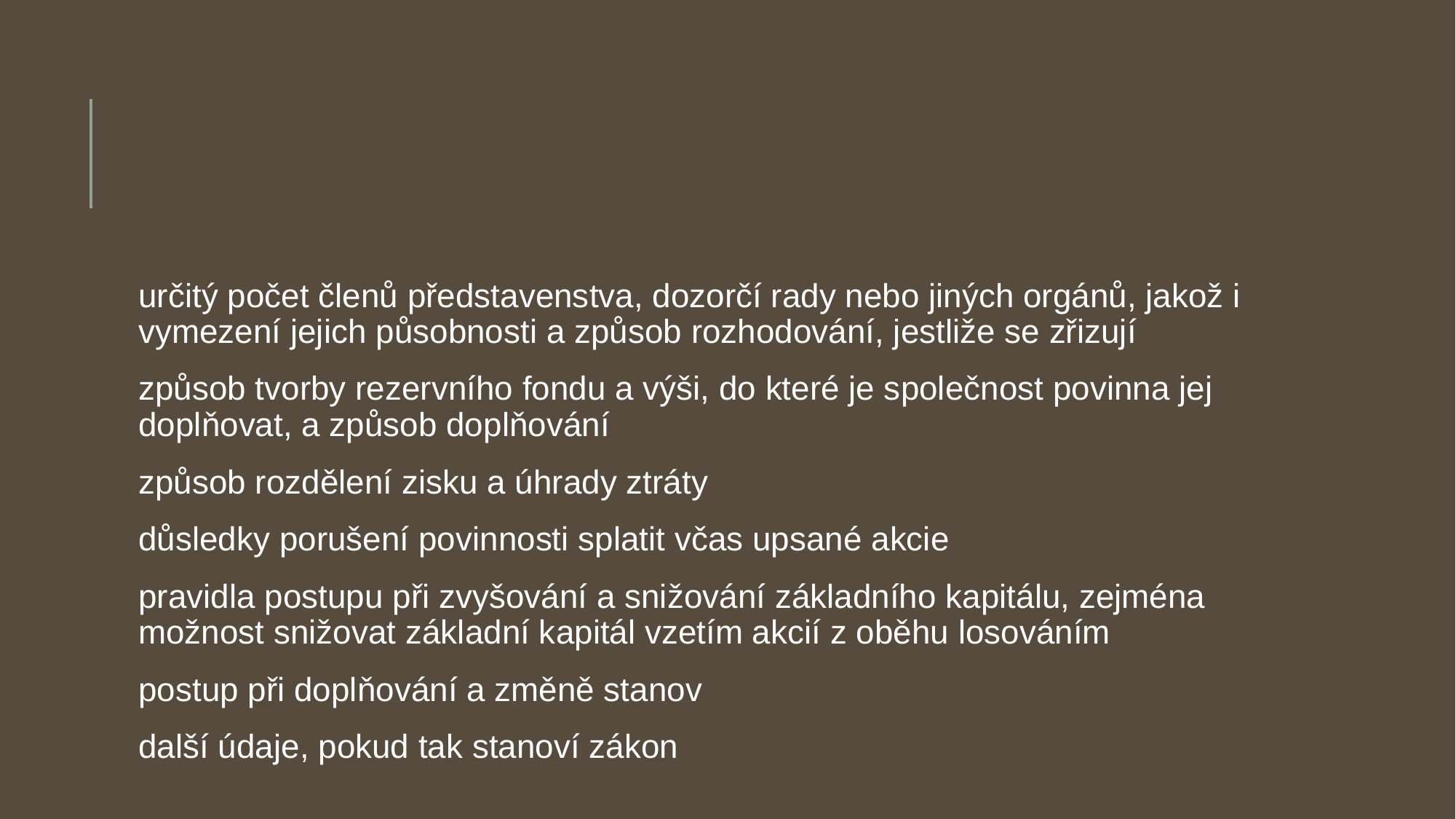

určitý počet členů představenstva, dozorčí rady nebo jiných orgánů, jakož i vymezení jejich působnosti a způsob rozhodování, jestliže se zřizují
způsob tvorby rezervního fondu a výši, do které je společnost povinna jej doplňovat, a způsob doplňování
způsob rozdělení zisku a úhrady ztráty
důsledky porušení povinnosti splatit včas upsané akcie
pravidla postupu při zvyšování a snižování základního kapitálu, zejména možnost snižovat základní kapitál vzetím akcií z oběhu losováním
postup při doplňování a změně stanov
další údaje, pokud tak stanoví zákon